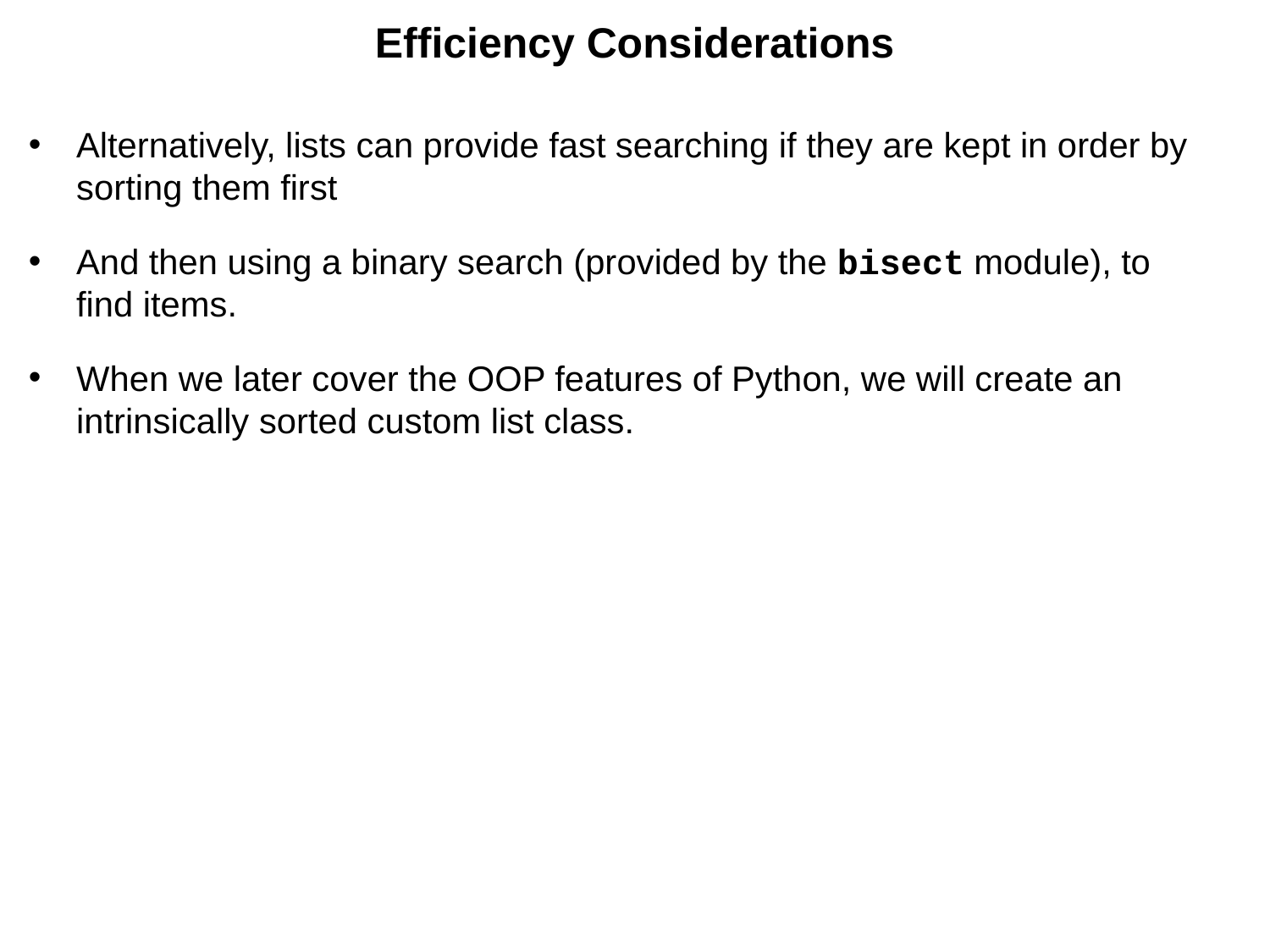

# Efficiency Considerations
Alternatively, lists can provide fast searching if they are kept in order by sorting them first
And then using a binary search (provided by the bisect module), to find items.
When we later cover the OOP features of Python, we will create an intrinsically sorted custom list class.